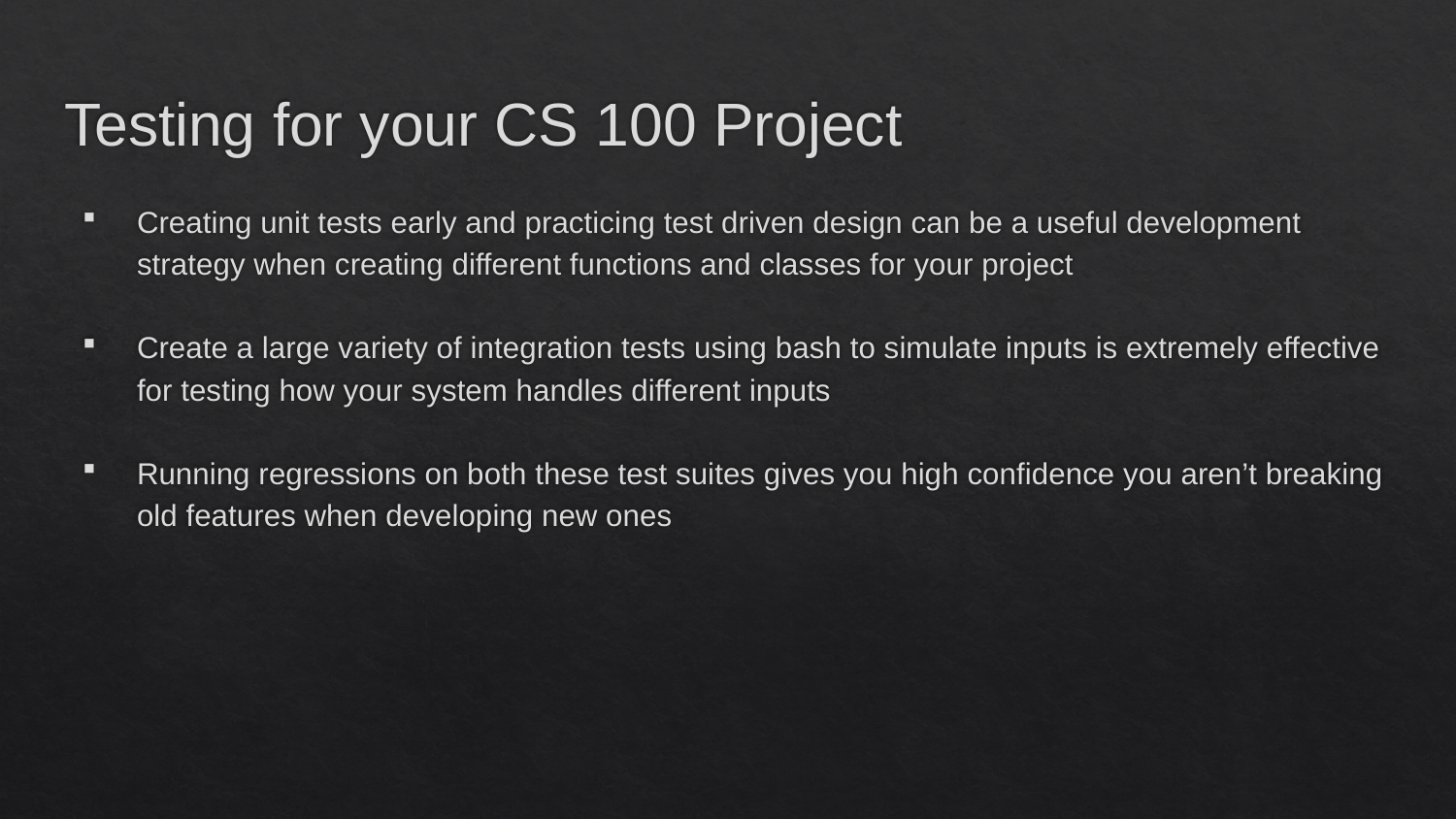

# Testing for your CS 100 Project
Creating unit tests early and practicing test driven design can be a useful development strategy when creating different functions and classes for your project

Create a large variety of integration tests using bash to simulate inputs is extremely effective for testing how your system handles different inputs

Running regressions on both these test suites gives you high confidence you aren’t breaking old features when developing new ones